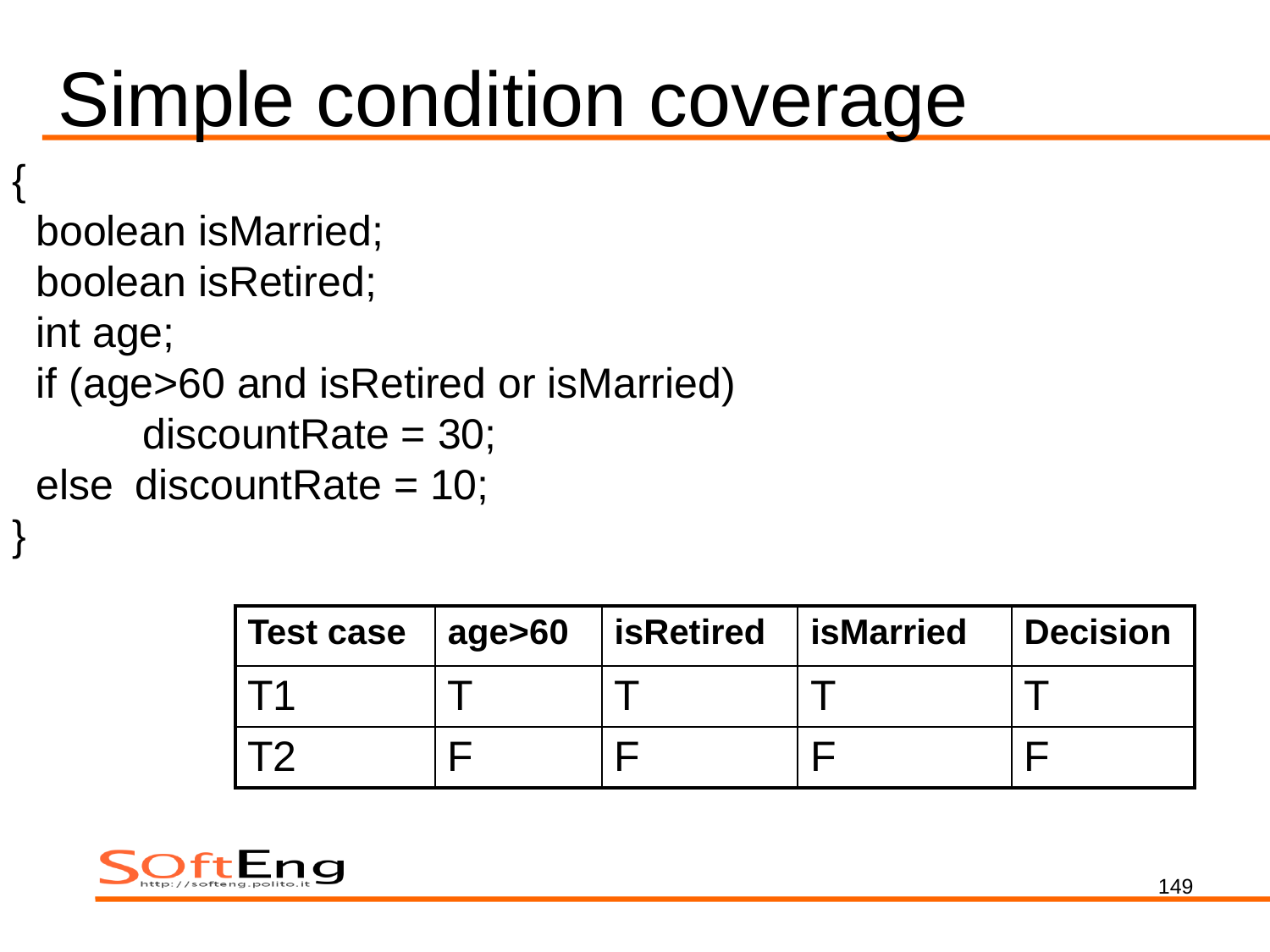

# Simple condition coverage
{
  boolean isMarried;
  boolean isRetired;
  int age;
  if (age>60 and isRetired or isMarried)
           discountRate = 30;
  else  discountRate = 10;
}
| Test case | age>60 | isRetired | isMarried | Decision |
| --- | --- | --- | --- | --- |
| T1 | T | T | T | T |
| T2 | F | F | F | F |
149